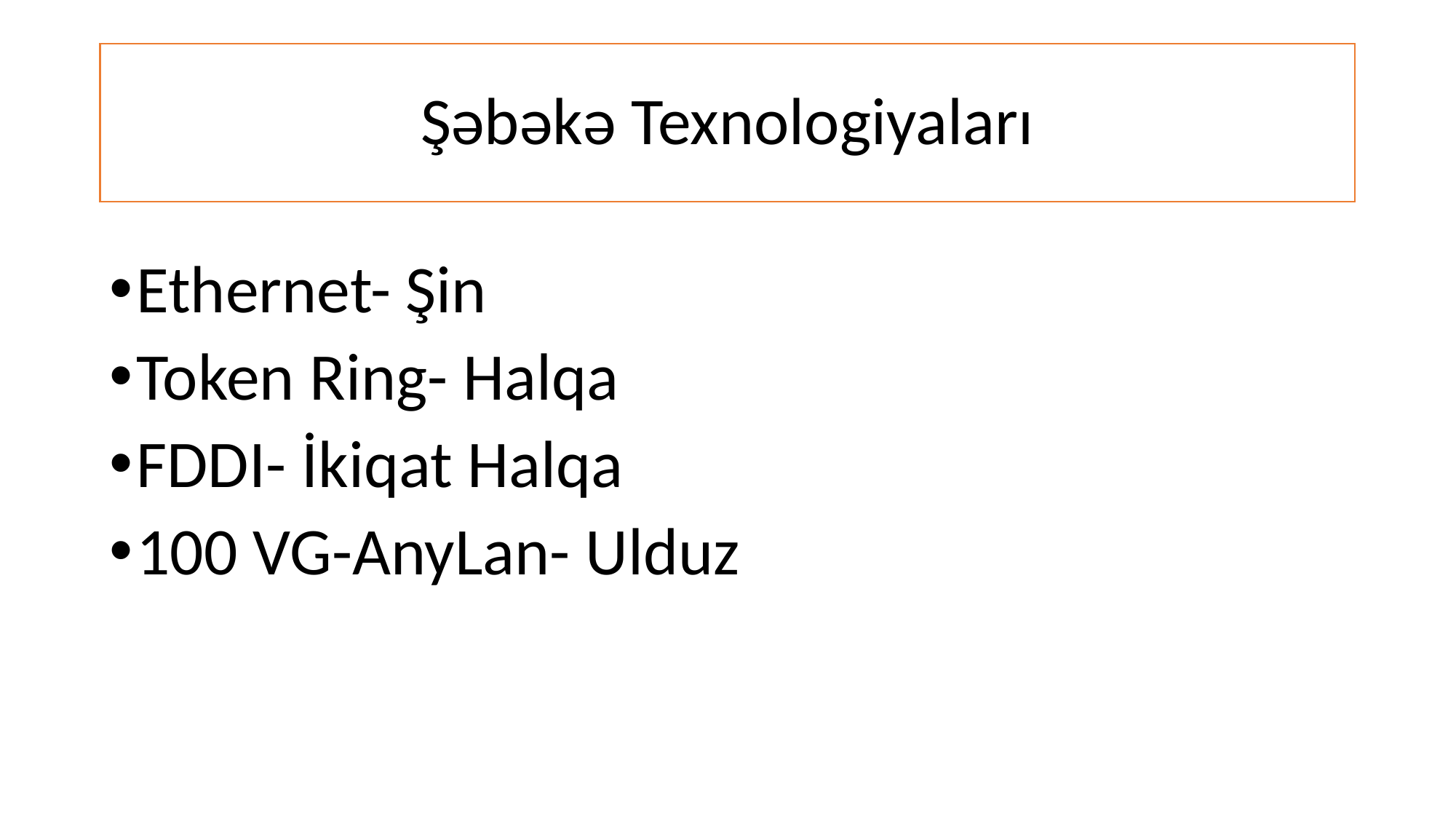

# Şəbəkə Texnologiyaları
Ethernet- Şin
Token Ring- Halqa
FDDI- İkiqat Halqa
100 VG-AnyLan- Ulduz